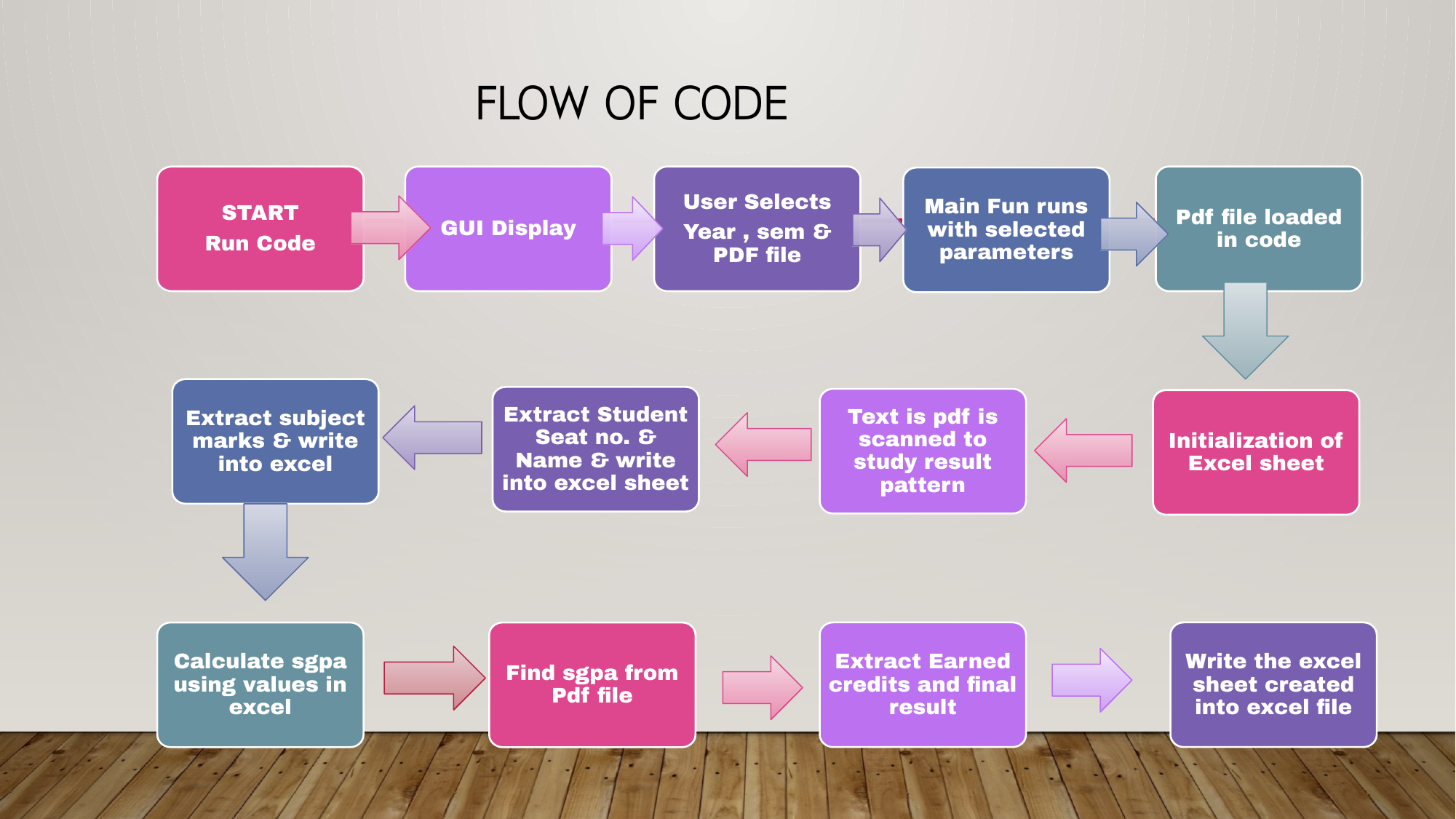

# Flow of Code
START
Run Code
GUI Display
User Selects
Year , sem & PDF file
Pdf file loaded in code
Main Fun runs with selected parameters

Extract subject marks & write into excel
Extract Student Seat no. & Name & write into excel sheet
Text is pdf is scanned to study result pattern
Initialization of Excel sheet

Extract Earned credits and final result
Write the excel sheet created into excel file
Calculate sgpa using values in excel
Find sgpa from Pdf file